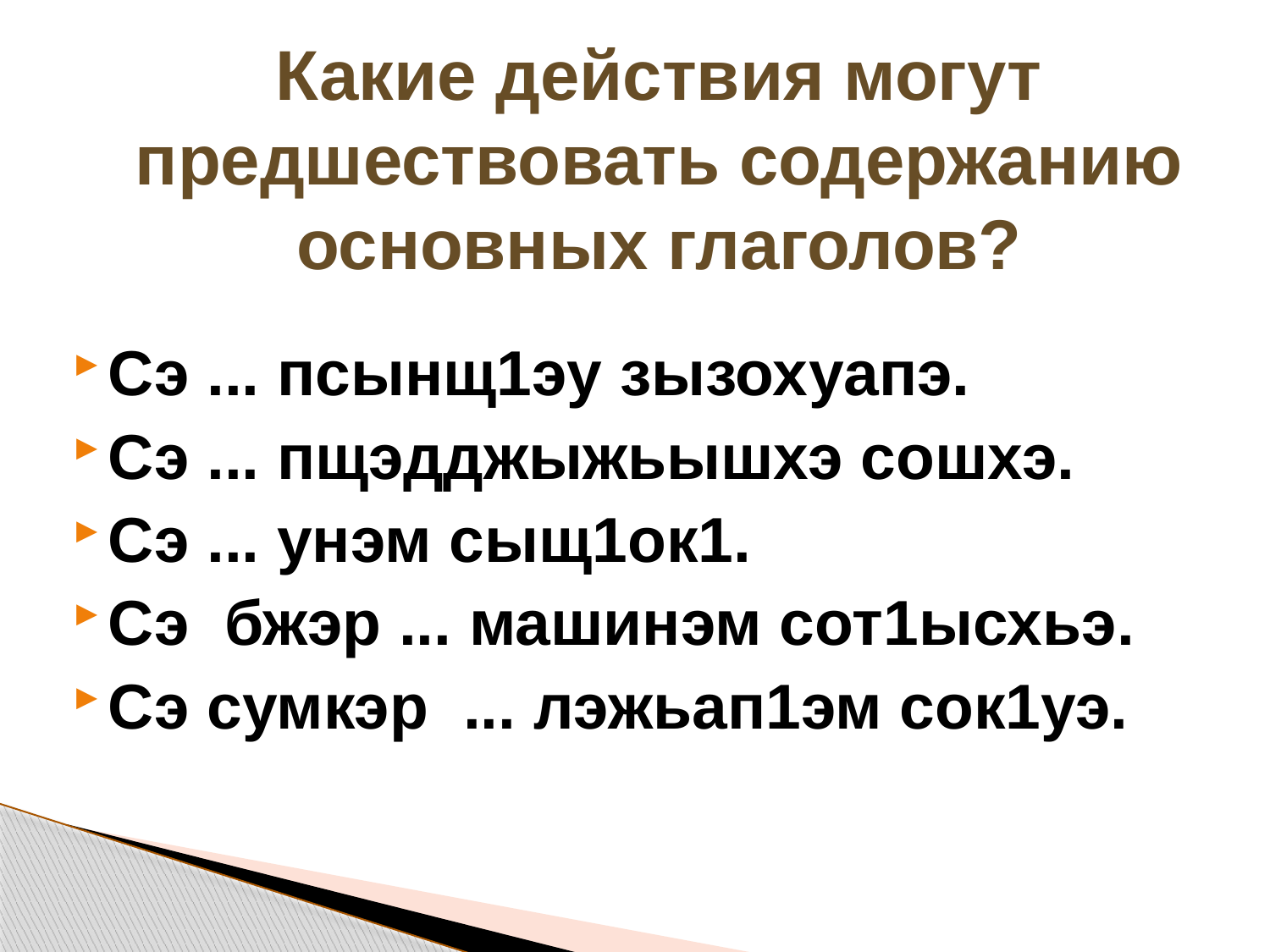

# Какие действия могут предшествовать содержанию основных глаголов?
Сэ ... псынщ1эу зызохуапэ.
Сэ ... пщэдджыжьышхэ сошхэ.
Сэ ... унэм сыщ1ок1.
Сэ  бжэр ... машинэм сот1ысхьэ.
Сэ сумкэр  ... лэжьап1эм сок1уэ.